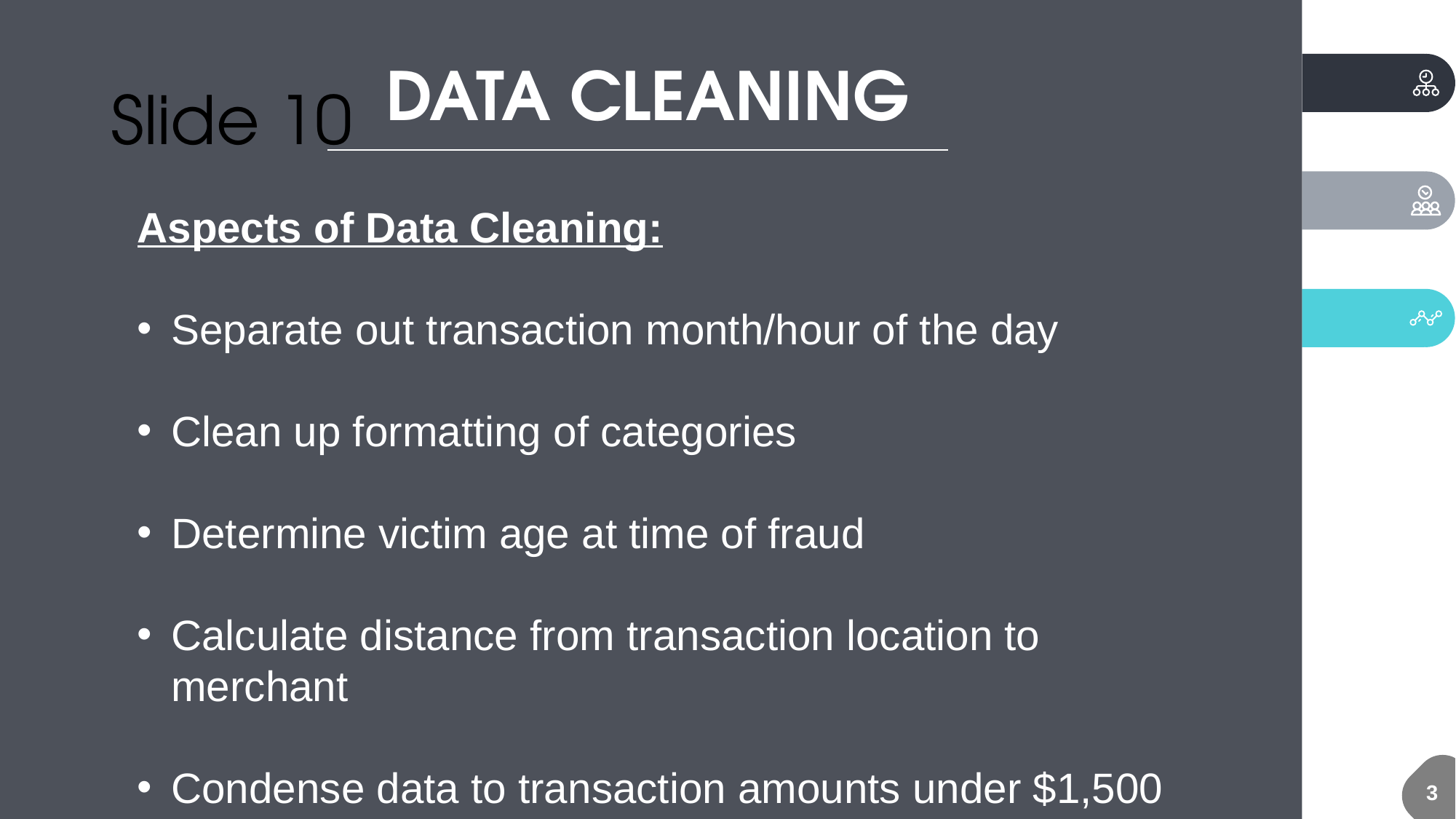

# Slide 10
DATA CLEANING

Aspects of Data Cleaning:

Separate out transaction month/hour of the day

Clean up formatting of categories

Determine victim age at time of fraud

Calculate distance from transaction location to merchant

Condense data to transaction amounts under $1,500

3